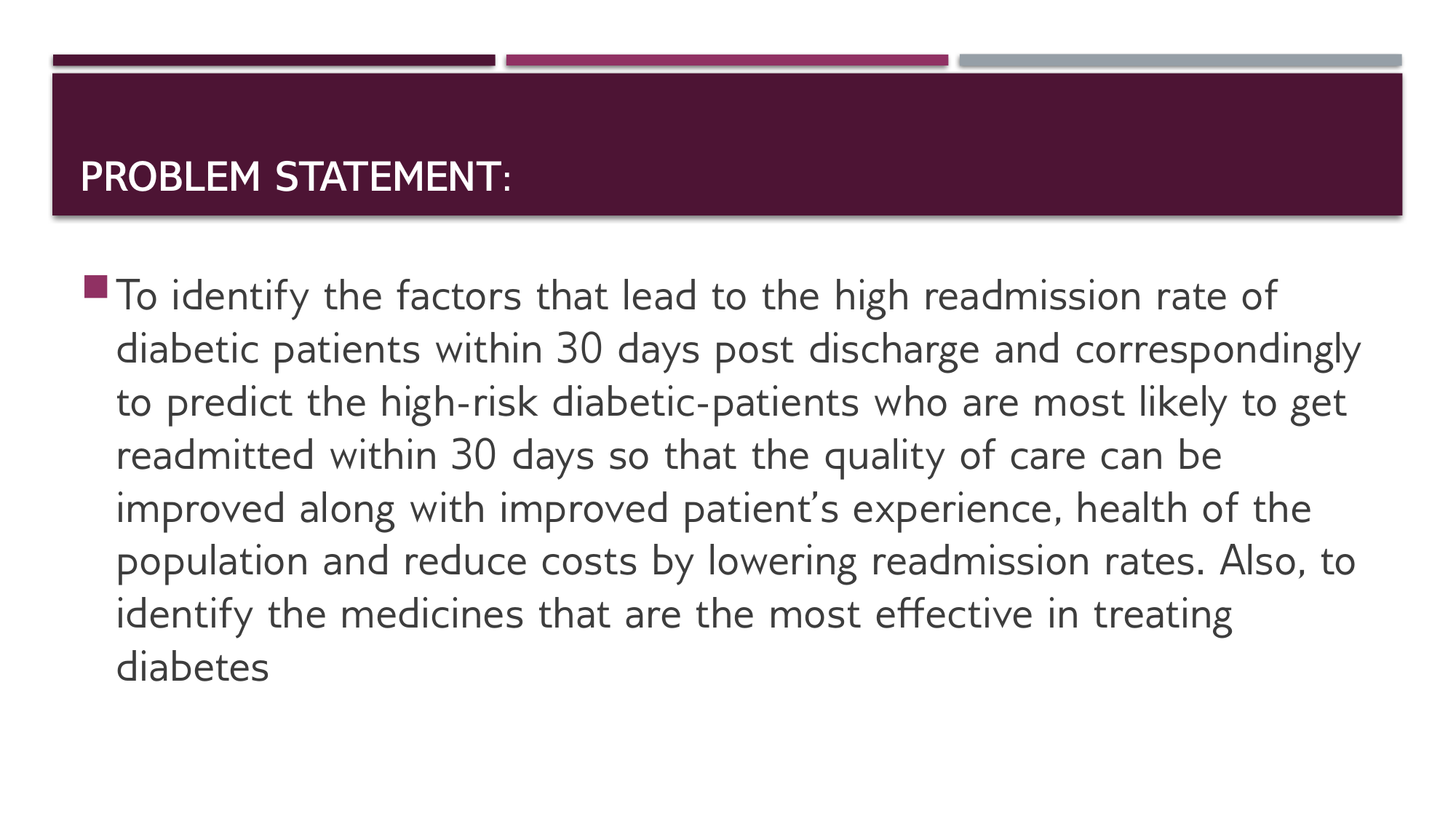

# Problem Statement:
To identify the factors that lead to the high readmission rate of diabetic patients within 30 days post discharge and correspondingly to predict the high-risk diabetic-patients who are most likely to get readmitted within 30 days so that the quality of care can be improved along with improved patient’s experience, health of the population and reduce costs by lowering readmission rates. Also, to identify the medicines that are the most effective in treating diabetes